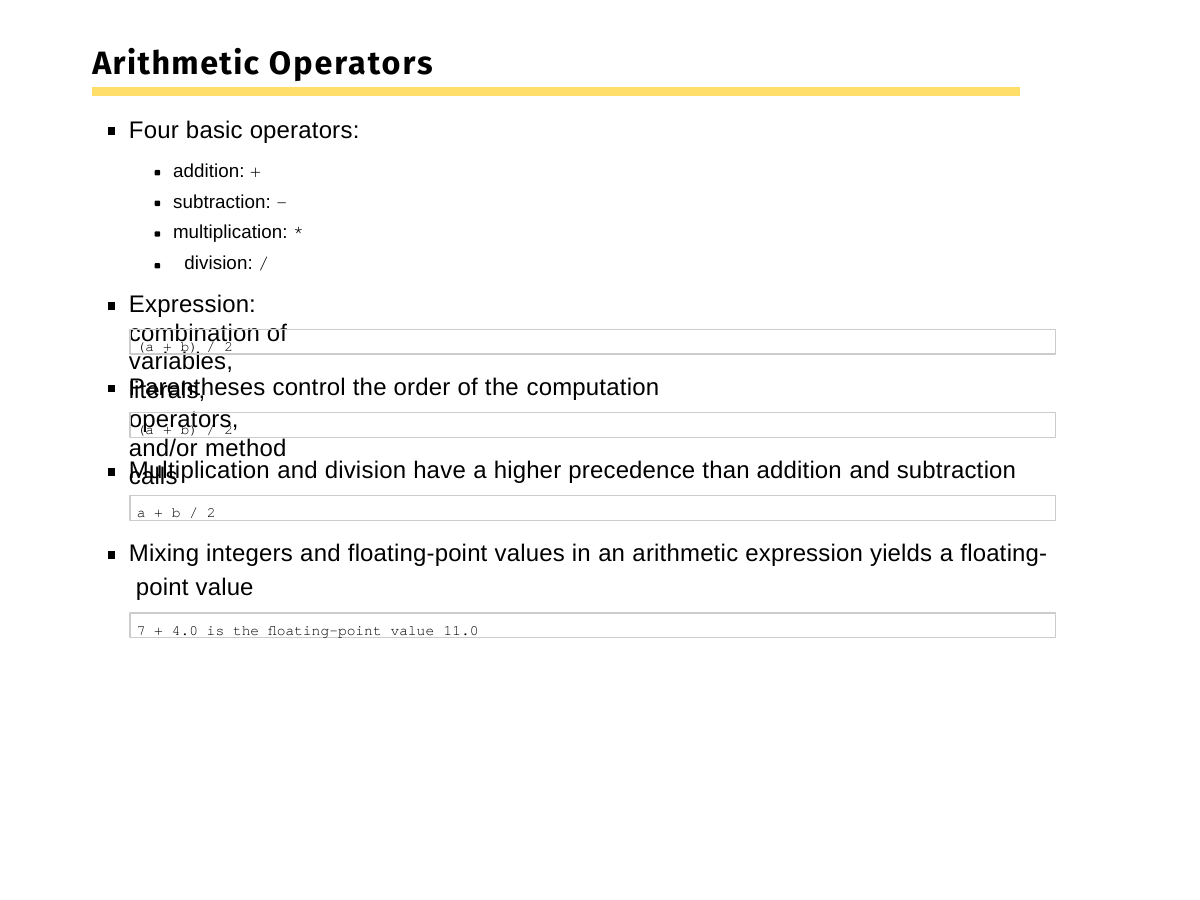

# Arithmetic Operators
Four basic operators:
addition: +  subtraction: -  multiplication: *  division: /
Expression: combination of variables, literals, operators, and/or method calls

(a + b) / 2
Parentheses control the order of the computation

(a + b) / 2
Multiplication and division have a higher precedence than addition and subtraction

a + b / 2
Mixing integers and floating-point values in an arithmetic expression yields a floating-  point value

7 + 4.0 is the floating-point value 11.0